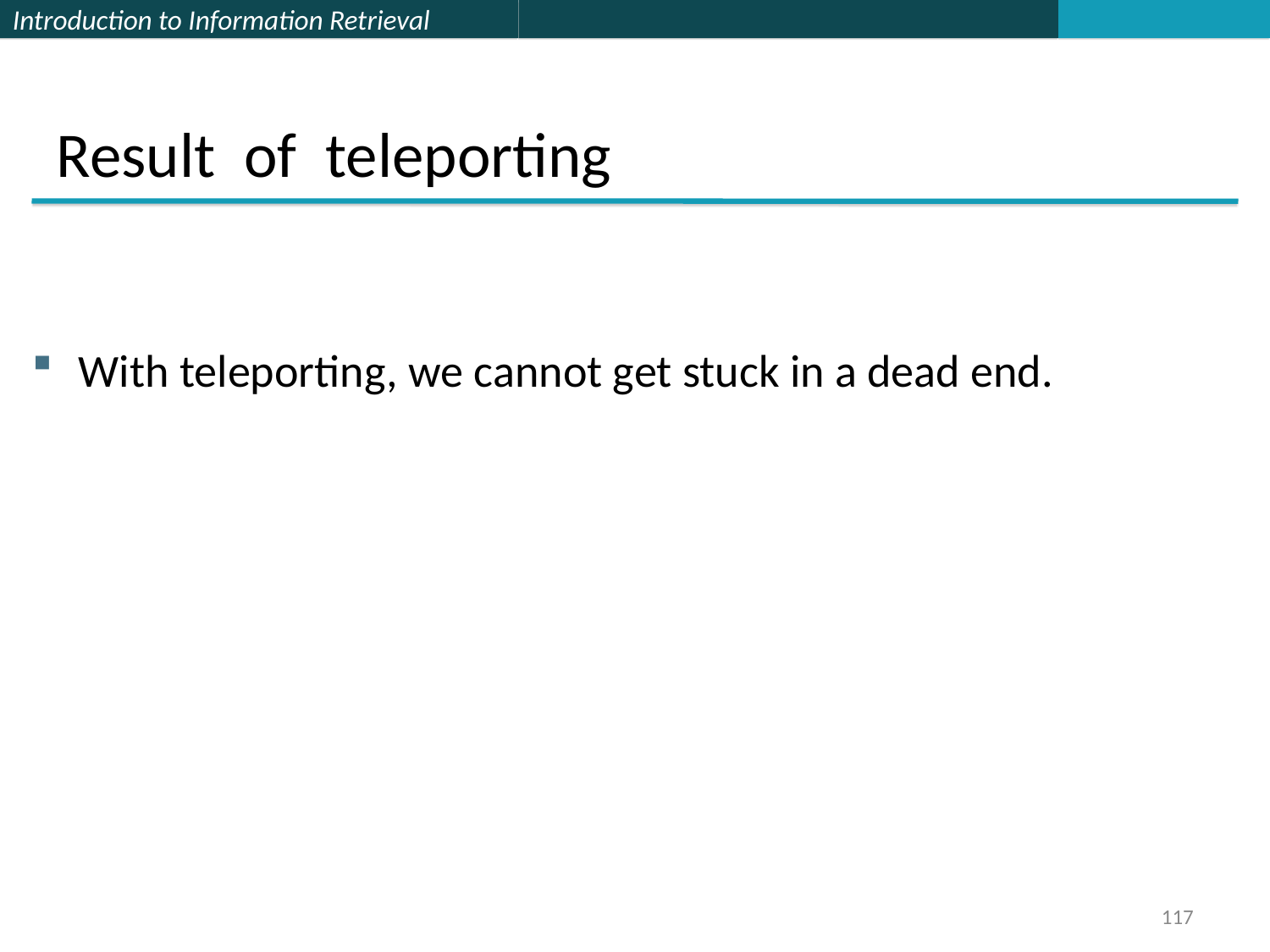

Result  of  teleporting

With teleporting, we cannot get stuck in a dead end.

117